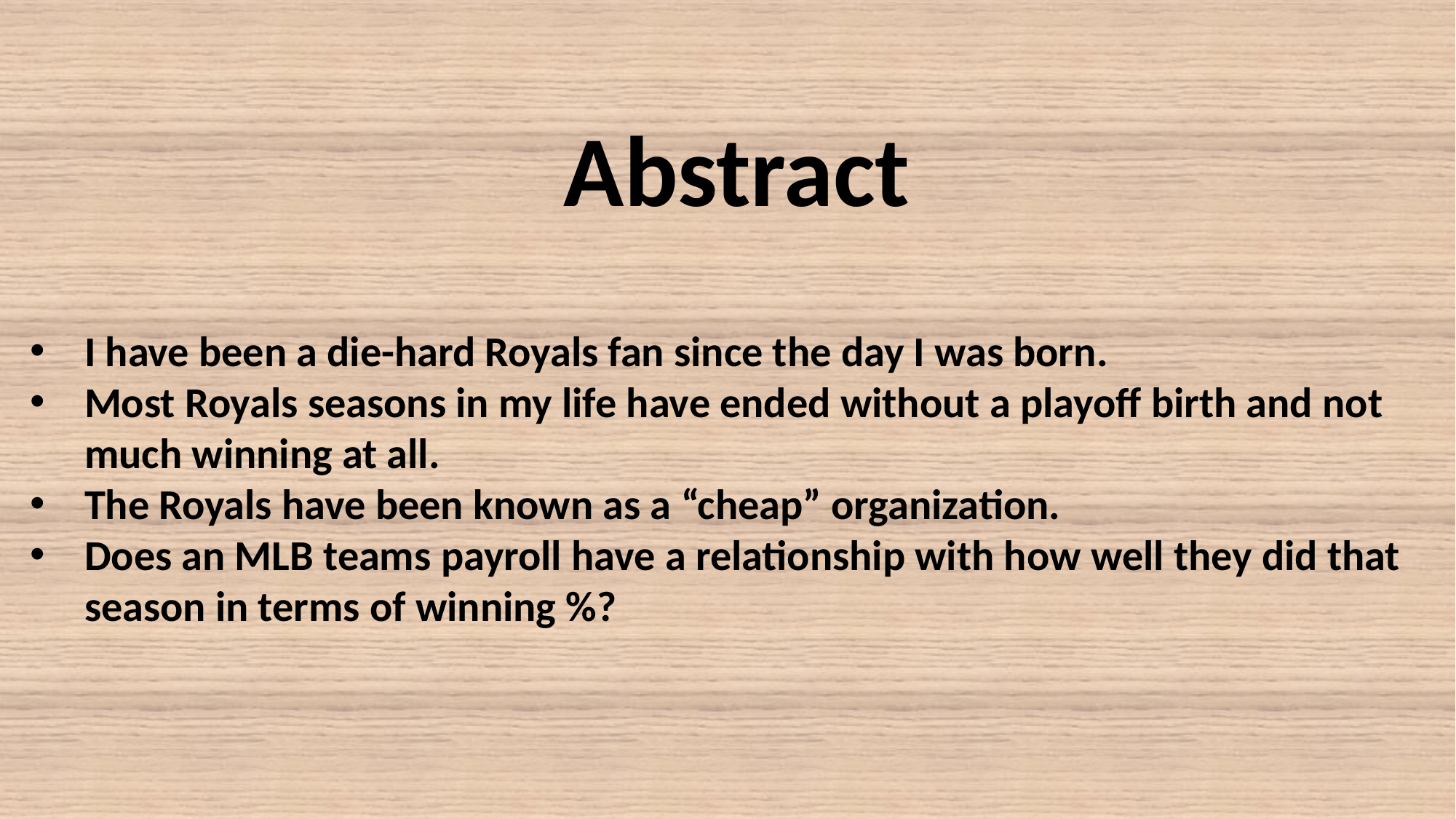

Abstract
I have been a die-hard Royals fan since the day I was born.
Most Royals seasons in my life have ended without a playoff birth and not much winning at all.
The Royals have been known as a “cheap” organization.
Does an MLB teams payroll have a relationship with how well they did that season in terms of winning %?